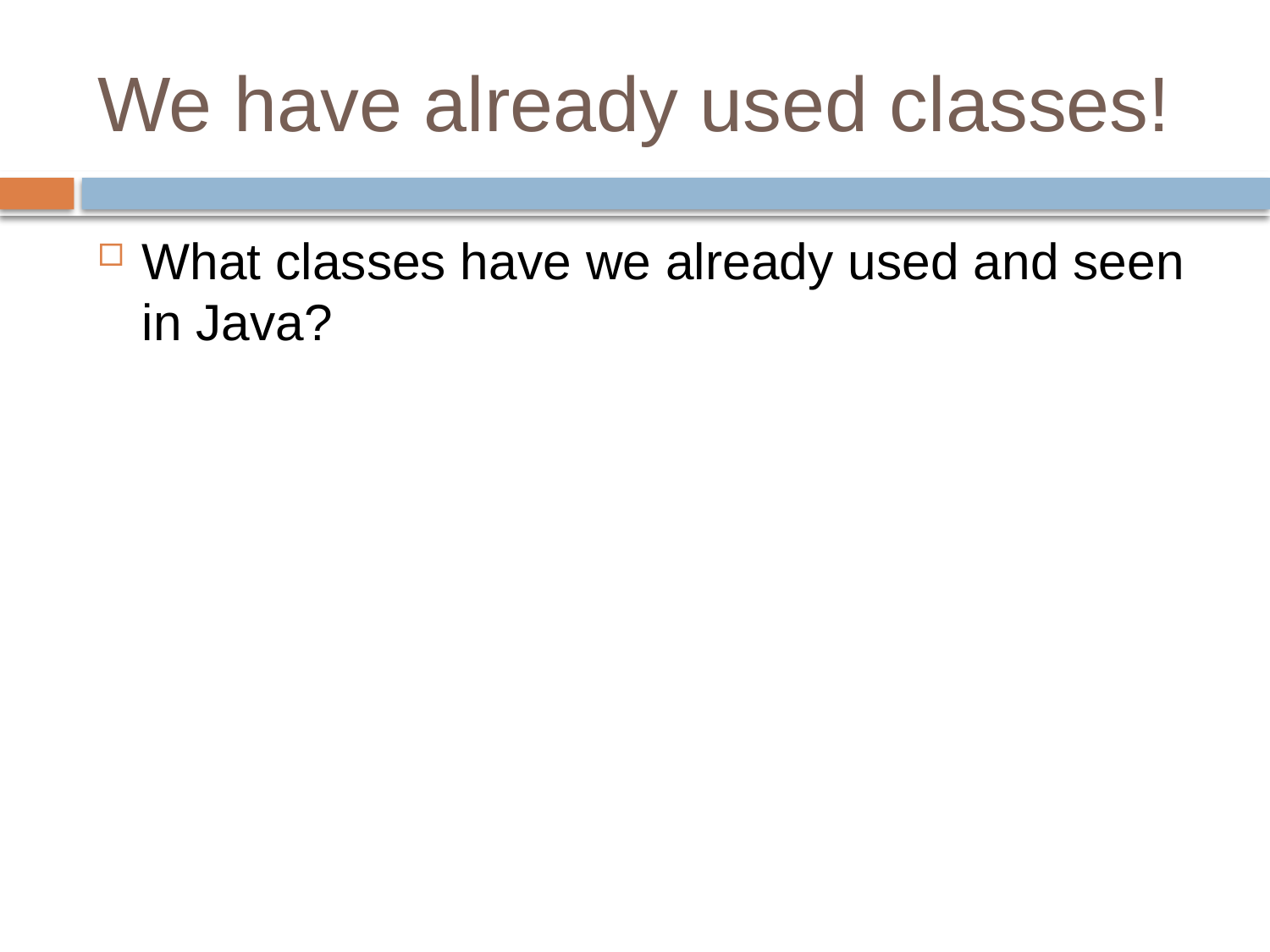

# We have already used classes!
What classes have we already used and seen in Java?